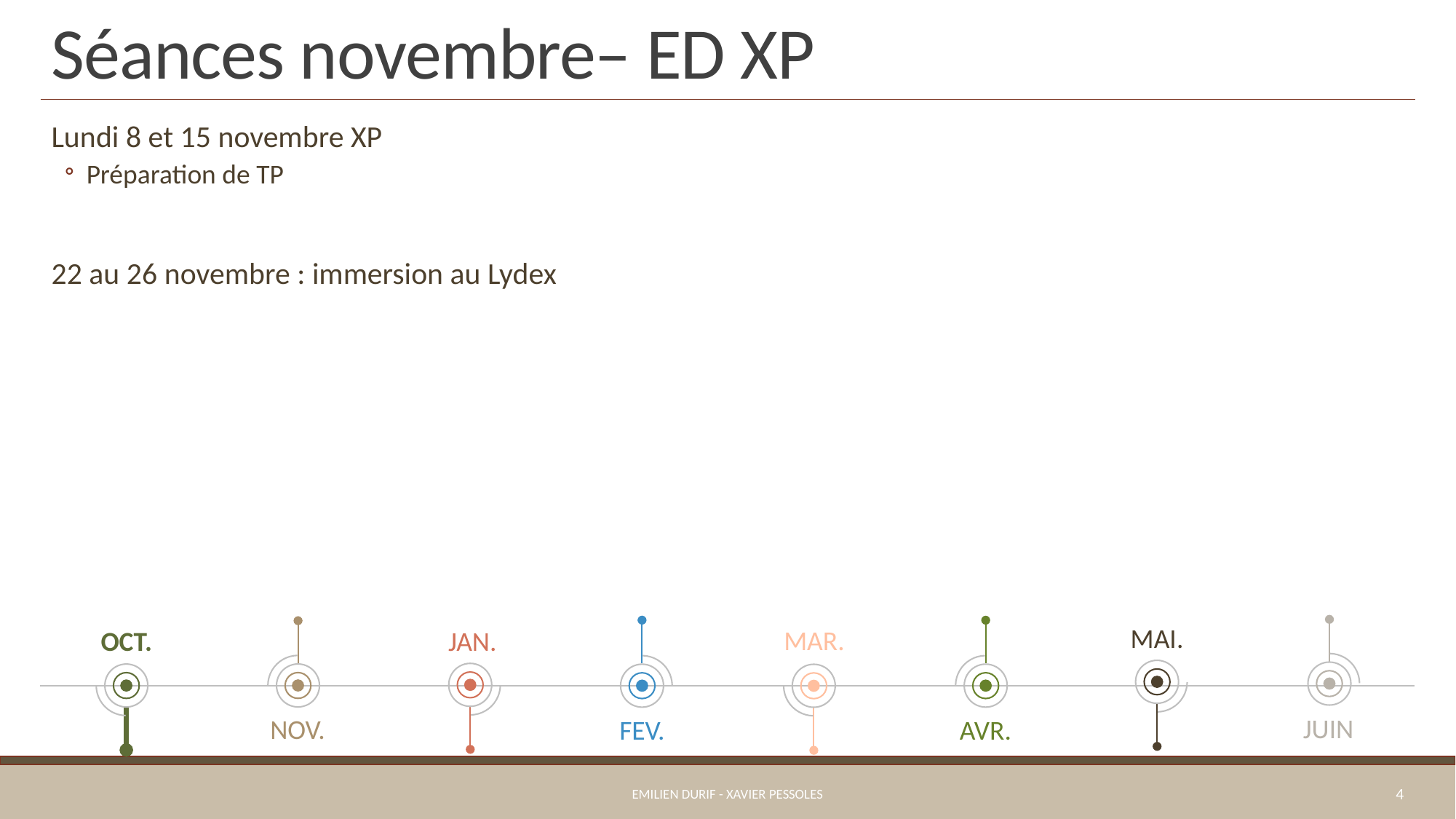

# Séances novembre– ED XP
Lundi 8 et 15 novembre XP
Préparation de TP

22 au 26 novembre : immersion au Lydex

MAI.
MAR.
OCT.
JAN.

JUIN
NOV.
FEV.
AVR.
Emilien Durif - Xavier Pessoles
4